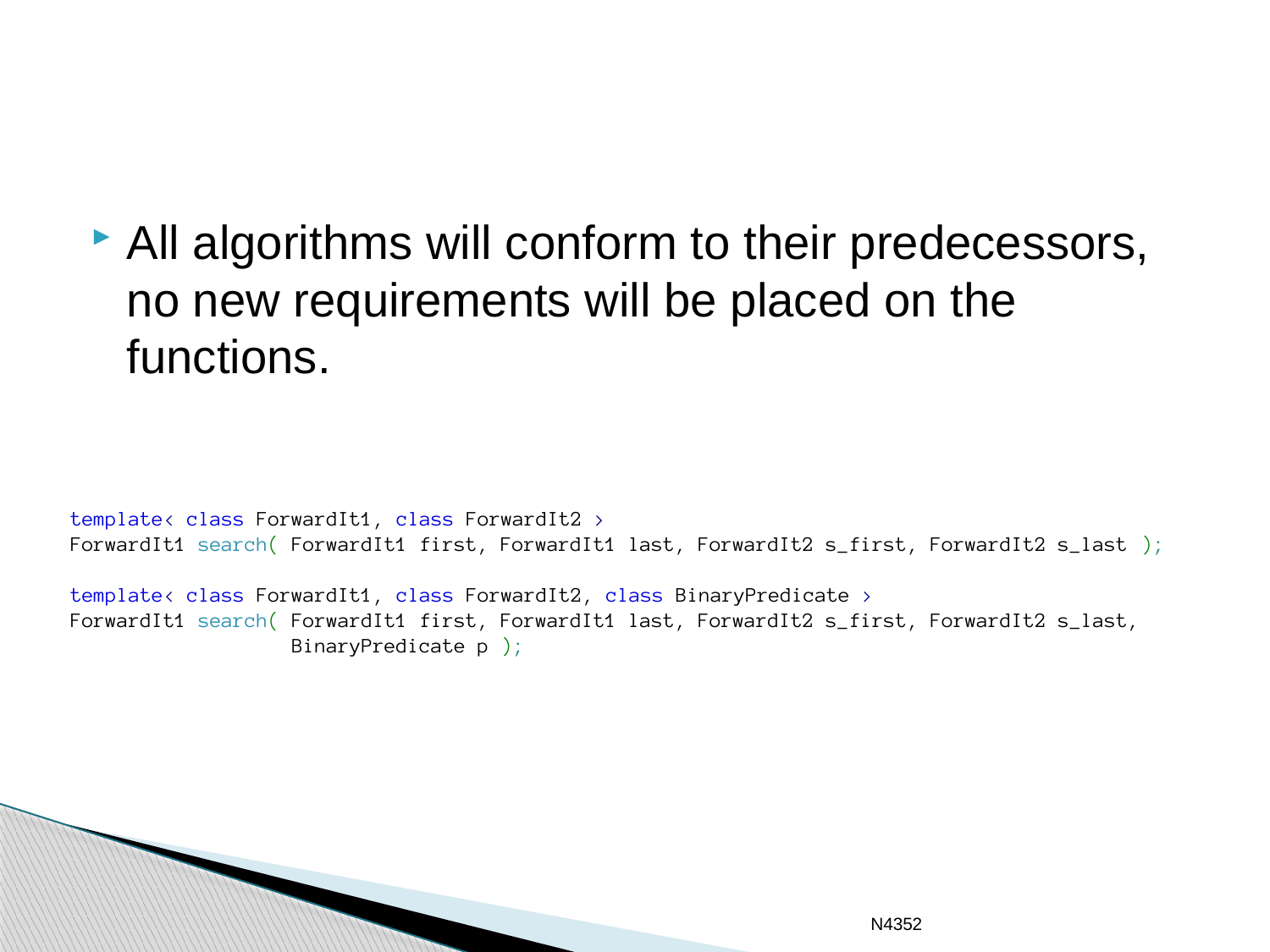

#
All algorithms will conform to their predecessors, no new requirements will be placed on the functions.

template< class ForwardIt1, class ForwardIt2 >
ForwardIt1 search( ForwardIt1 first, ForwardIt1 last, ForwardIt2 s_first, ForwardIt2 s_last );

template< class ForwardIt1, class ForwardIt2, class BinaryPredicate >
ForwardIt1 search( ForwardIt1 first, ForwardIt1 last, ForwardIt2 s_first, ForwardIt2 s_last,
                   BinaryPredicate p );
N4352